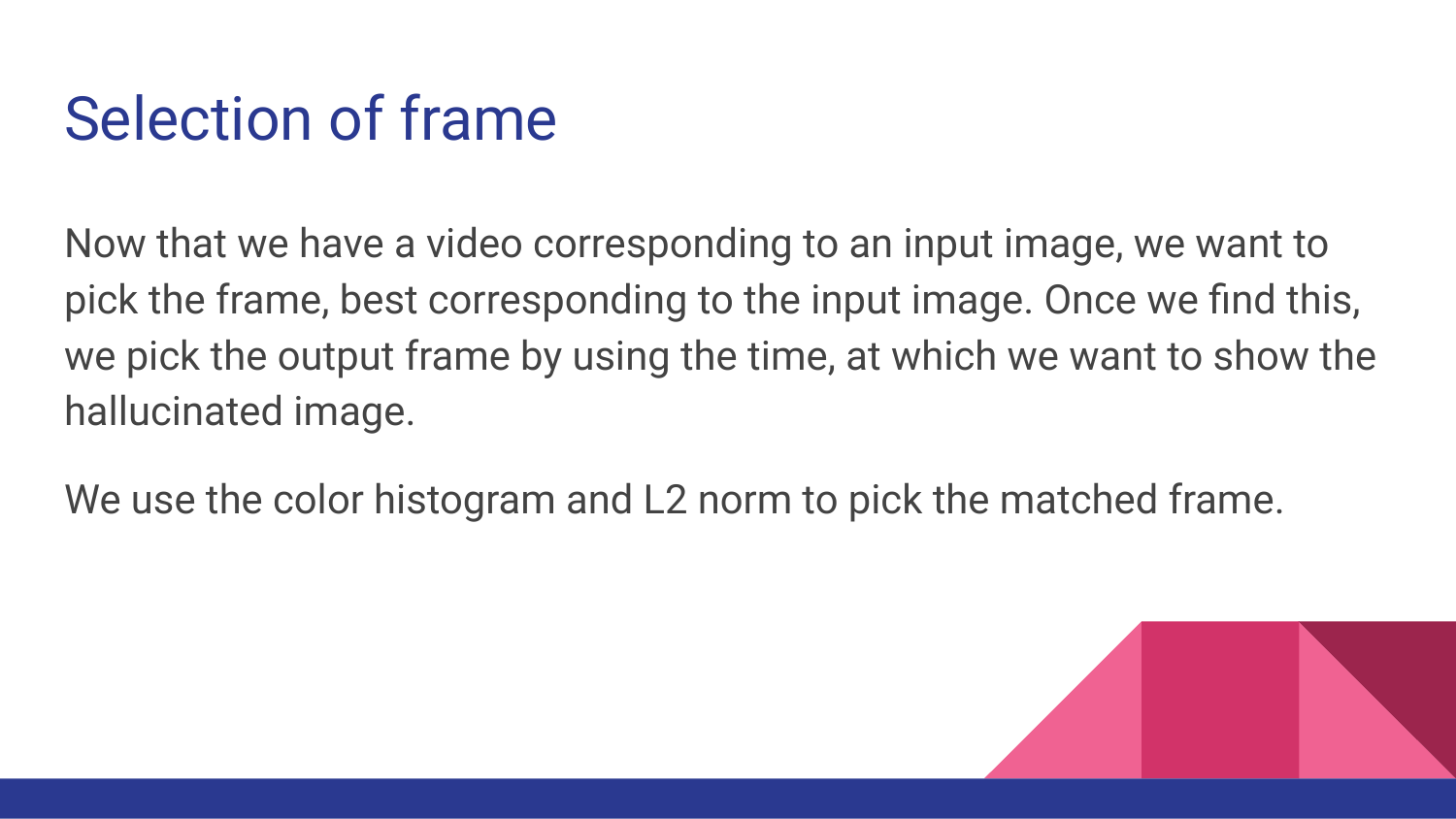

# Selection of frame
Now that we have a video corresponding to an input image, we want to pick the frame, best corresponding to the input image. Once we find this, we pick the output frame by using the time, at which we want to show the hallucinated image.
We use the color histogram and L2 norm to pick the matched frame.